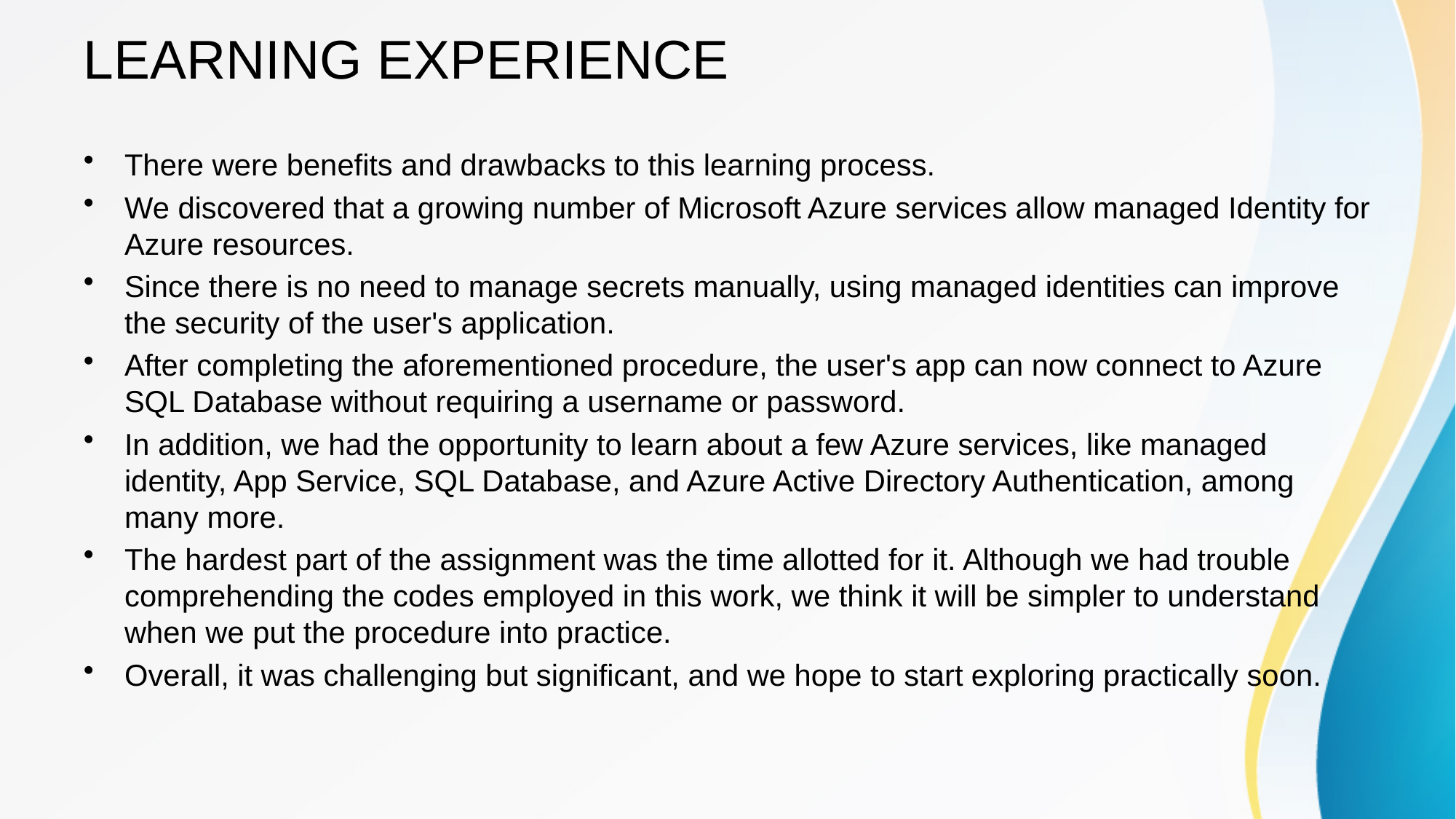

# LEARNING EXPERIENCE
There were benefits and drawbacks to this learning process.
We discovered that a growing number of Microsoft Azure services allow managed Identity for Azure resources.
Since there is no need to manage secrets manually, using managed identities can improve the security of the user's application.
After completing the aforementioned procedure, the user's app can now connect to Azure SQL Database without requiring a username or password.
In addition, we had the opportunity to learn about a few Azure services, like managed identity, App Service, SQL Database, and Azure Active Directory Authentication, among many more.
The hardest part of the assignment was the time allotted for it. Although we had trouble comprehending the codes employed in this work, we think it will be simpler to understand when we put the procedure into practice.
Overall, it was challenging but significant, and we hope to start exploring practically soon.